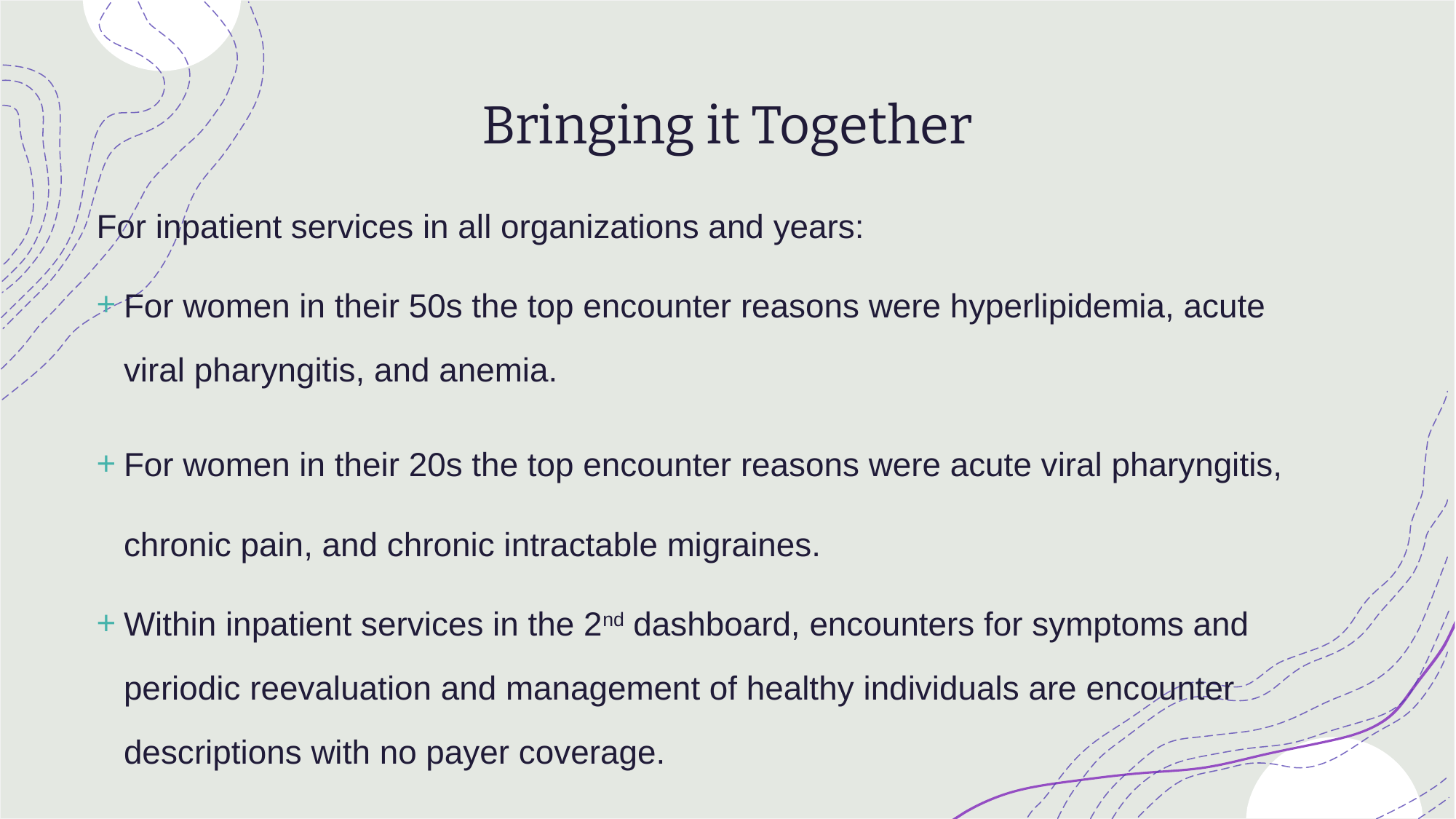

# Bringing it Together
For inpatient services in all organizations and years:
For women in their 50s the top encounter reasons were hyperlipidemia, acute viral pharyngitis, and anemia.
For women in their 20s the top encounter reasons were acute viral pharyngitis, chronic pain, and chronic intractable migraines.
Within inpatient services in the 2nd dashboard, encounters for symptoms and periodic reevaluation and management of healthy individuals are encounter descriptions with no payer coverage.